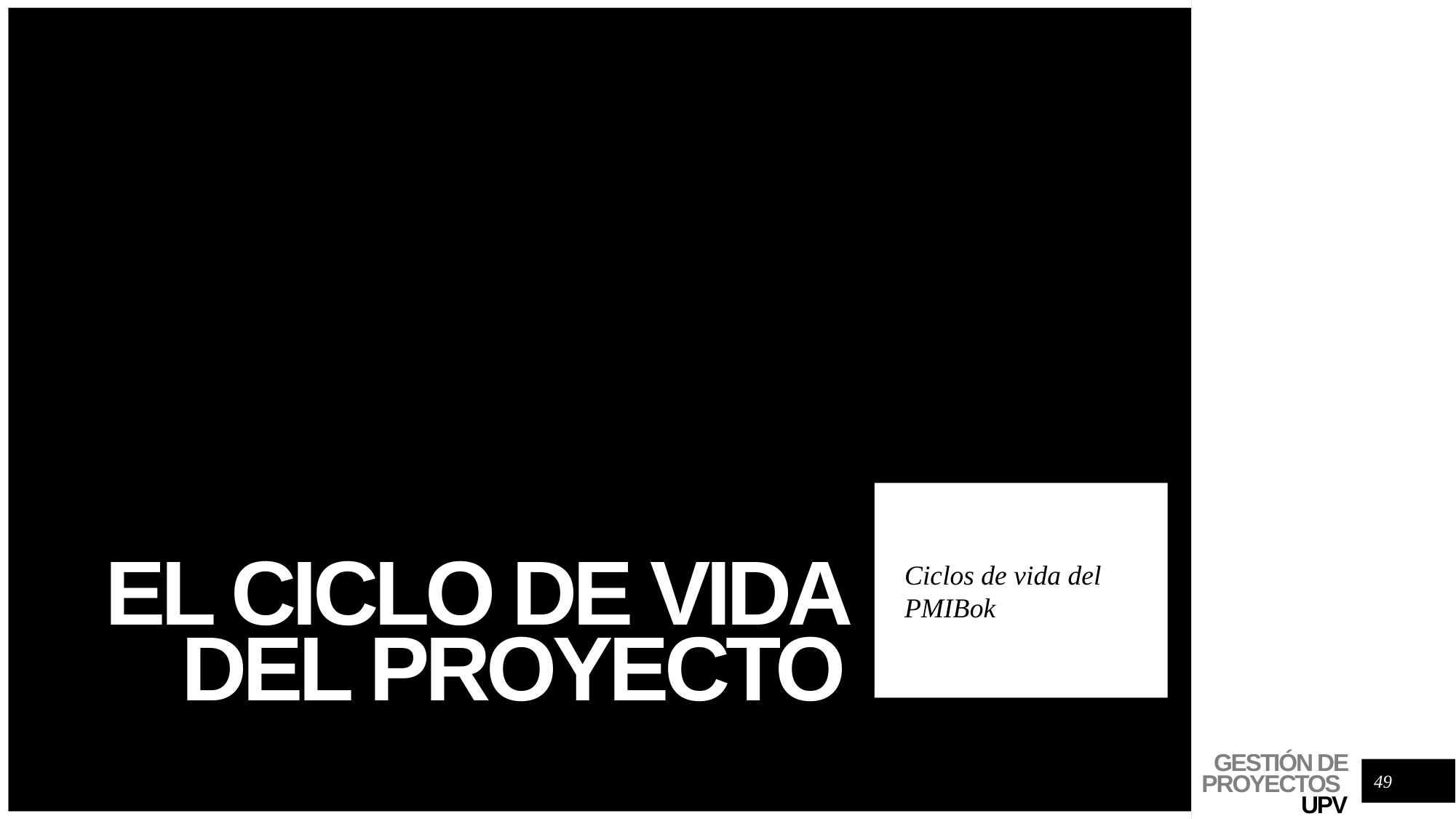

# El ciclo de vida del proyecto
Ciclos de vida del PMIBok
49